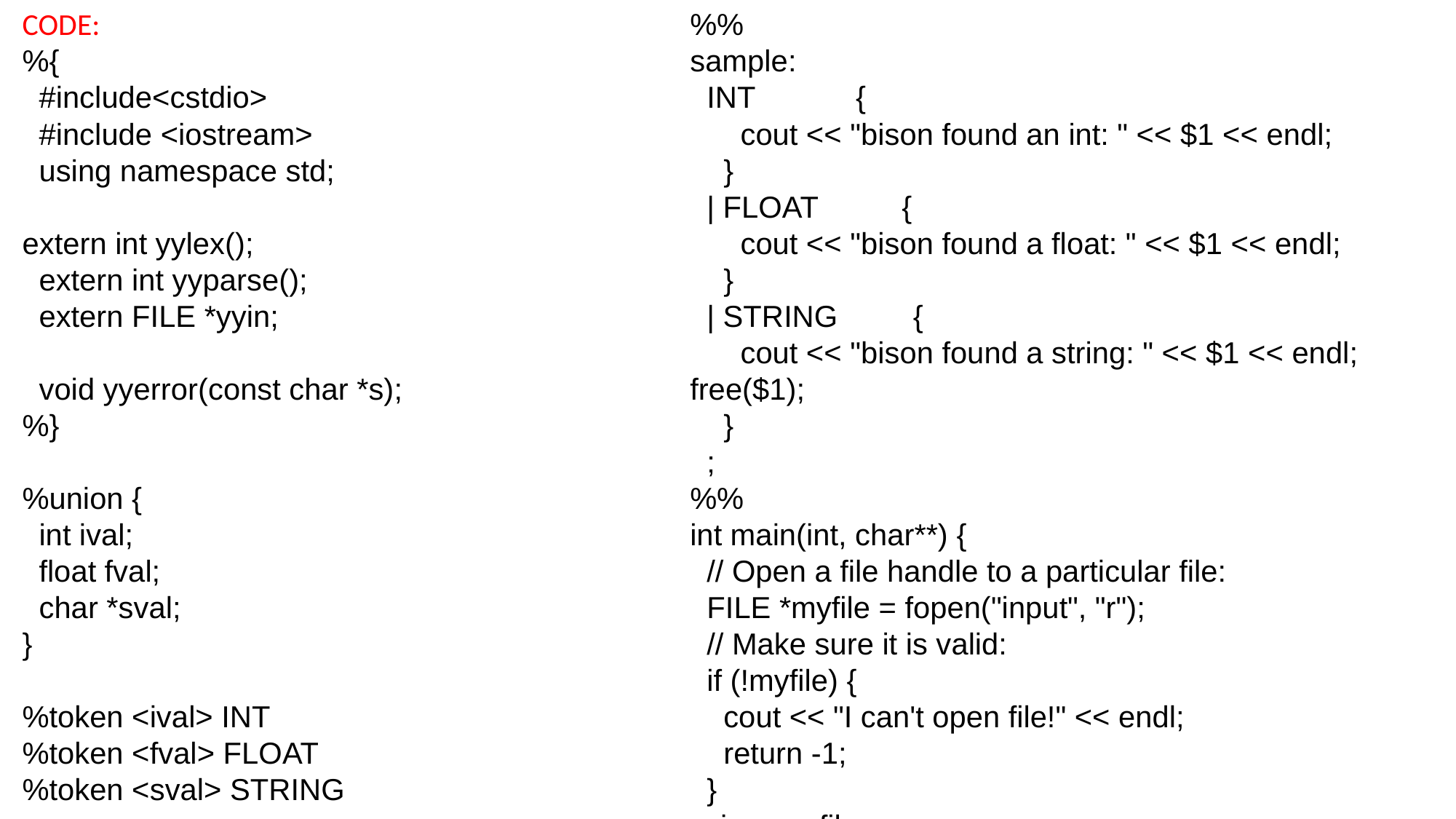

CODE:
%{
  #include<cstdio>
  #include <iostream>
  using namespace std;

extern int yylex();
  extern int yyparse();
  extern FILE *yyin;

  void yyerror(const char *s);
%}

%union {
  int ival;
  float fval;
  char *sval;
}

%token <ival> INT
%token <fval> FLOAT
%token <sval> STRING

%%
sample:
  INT            {
      cout << "bison found an int: " << $1 << endl;
    }
  | FLOAT          {
      cout << "bison found a float: " << $1 << endl;
    }
  | STRING         {
      cout << "bison found a string: " << $1 << endl; free($1);
    }
  ;
%%
int main(int, char**) {
  // Open a file handle to a particular file:
  FILE *myfile = fopen("input", "r");
  // Make sure it is valid:
  if (!myfile) {
    cout << "I can't open file!" << endl;
    return -1;
  }
yyin = myfile;
yyparse();